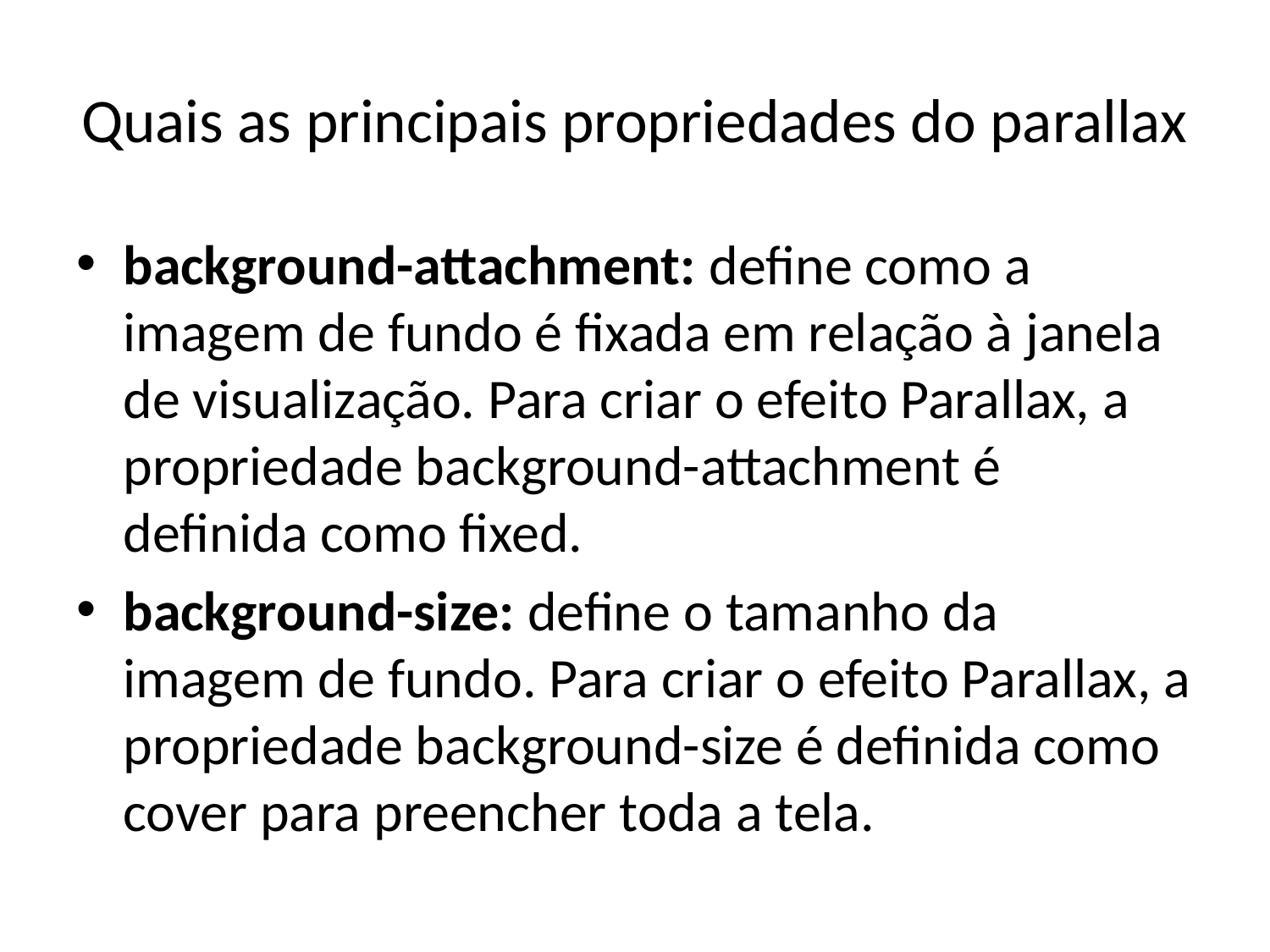

# Quais as principais propriedades do parallax
background-attachment: define como a imagem de fundo é fixada em relação à janela de visualização. Para criar o efeito Parallax, a propriedade background-attachment é definida como fixed.
background-size: define o tamanho da imagem de fundo. Para criar o efeito Parallax, a propriedade background-size é definida como cover para preencher toda a tela.